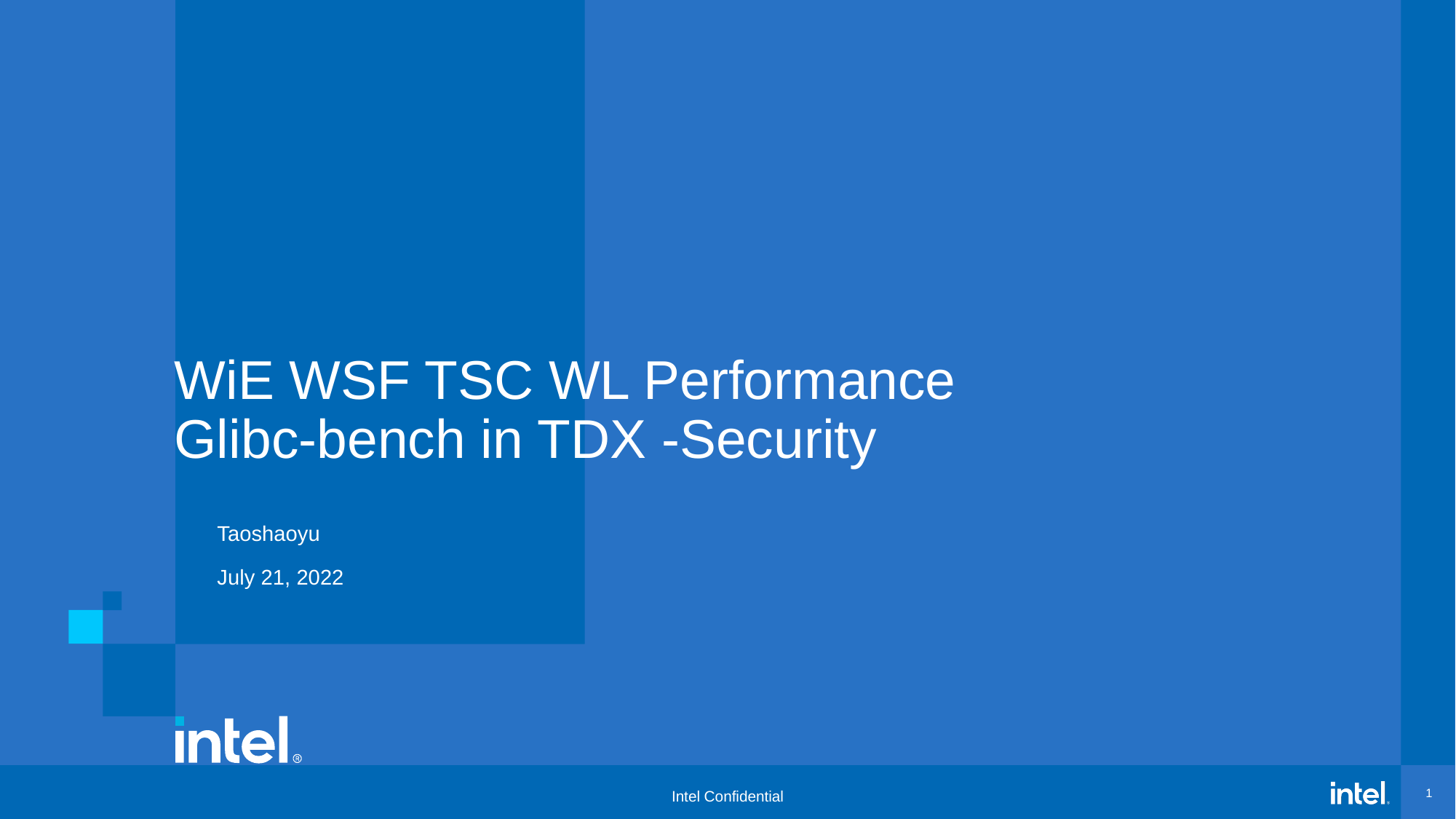

# WiE WSF TSC WL Performance Glibc-bench in TDX -Security
Taoshaoyu
July 21, 2022